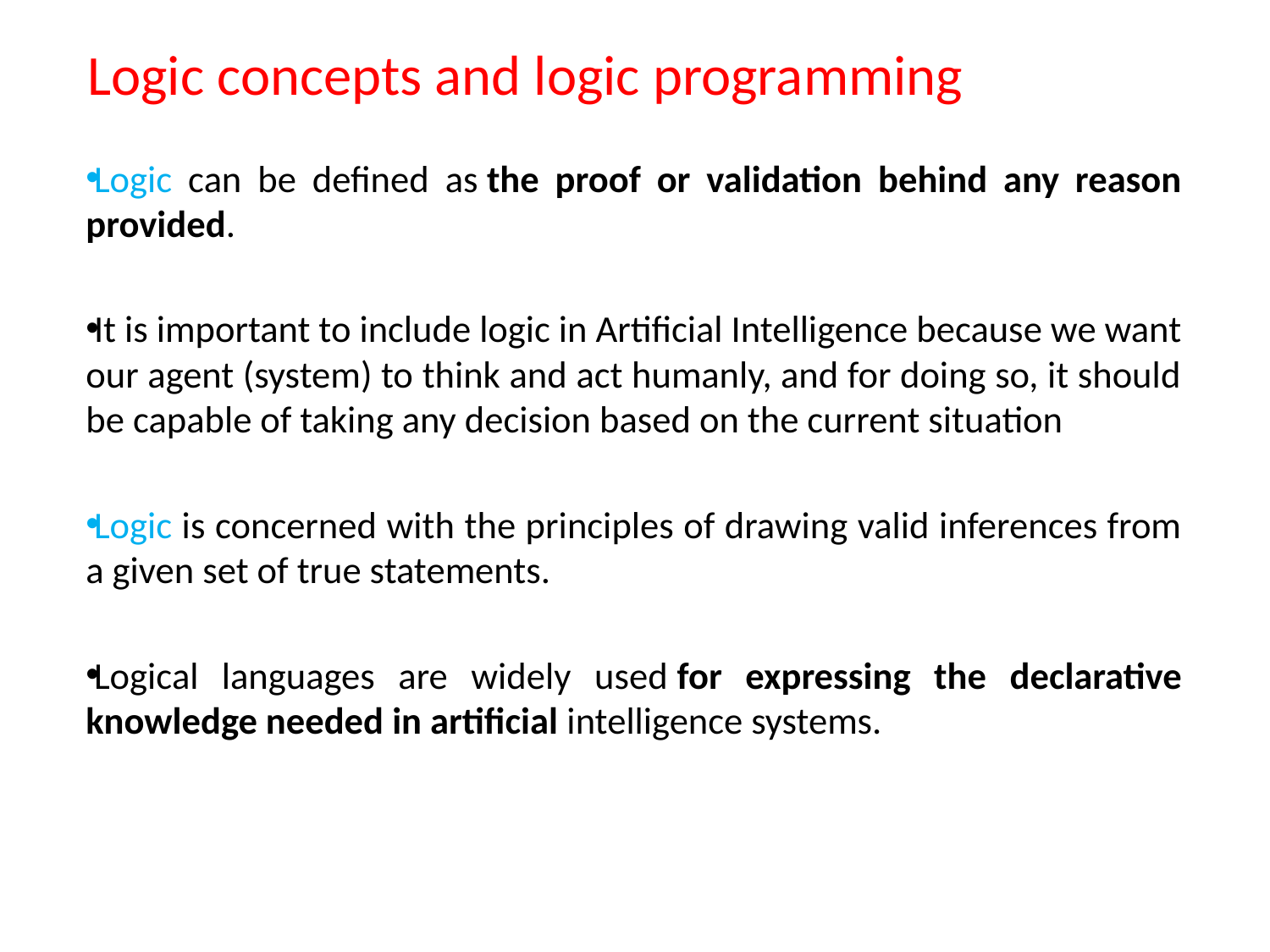

# Logic concepts and logic programming
Logic can be defined as the proof or validation behind any reason provided.

It is important to include logic in Artificial Intelligence because we want our agent (system) to think and act humanly, and for doing so, it should be capable of taking any decision based on the current situation

Logic is concerned with the principles of drawing valid inferences from a given set of true statements.

Logical languages are widely used for expressing the declarative knowledge needed in artificial intelligence systems.